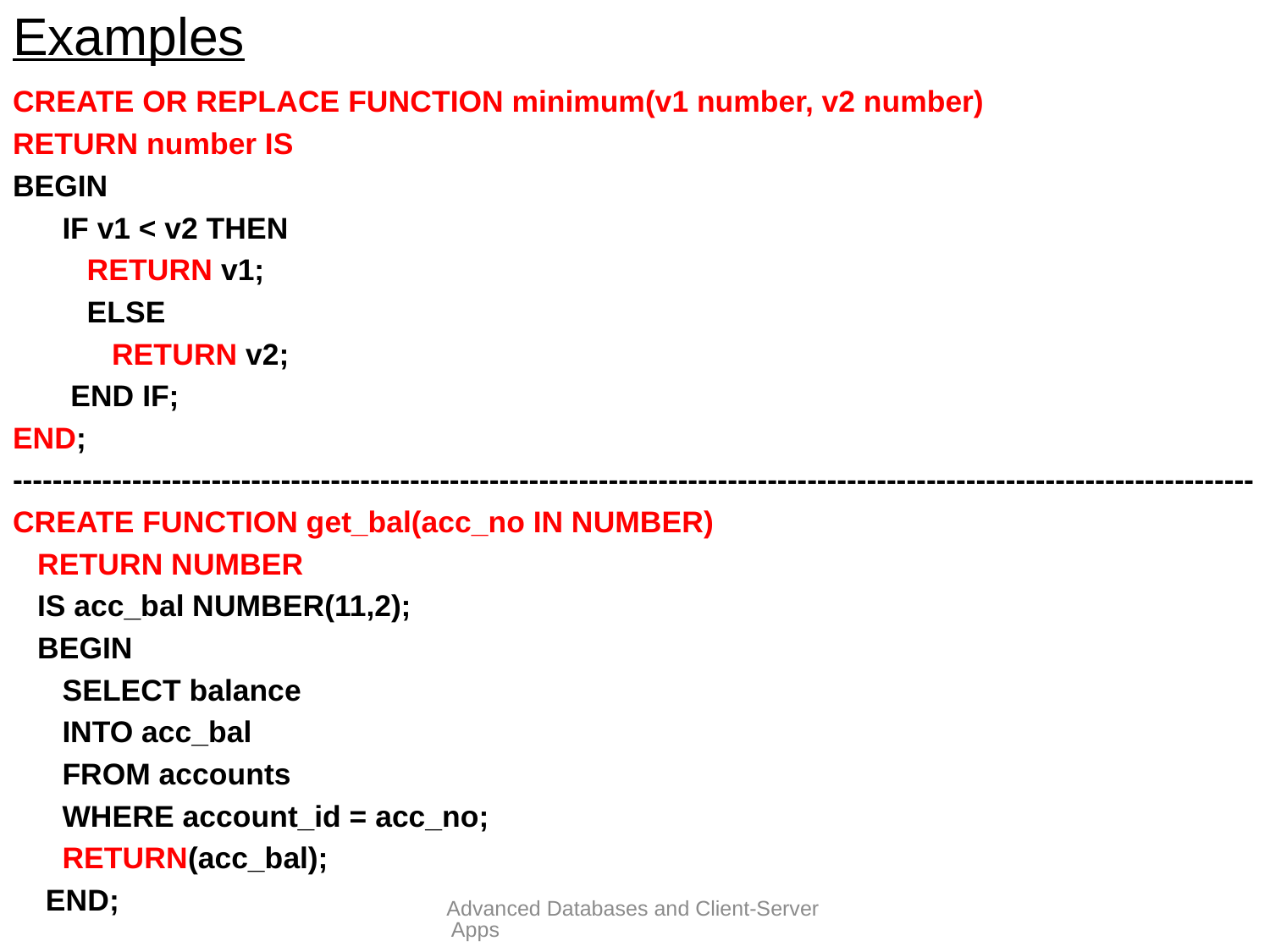

# Examples
CREATE OR REPLACE FUNCTION minimum(v1 number, v2 number)
RETURN number IS
BEGIN
      IF v1 < v2 THEN
         RETURN v1;
         ELSE
            RETURN v2;
       END IF;
END;
-----------------------------------------------------------------------------------------------------------------------------
CREATE FUNCTION get_bal(acc_no IN NUMBER)
   RETURN NUMBER
   IS acc_bal NUMBER(11,2);
   BEGIN
      SELECT balance
      INTO acc_bal
      FROM accounts
      WHERE account_id = acc_no;
      RETURN(acc_bal);
    END;
Advanced Databases and Client-Server Apps